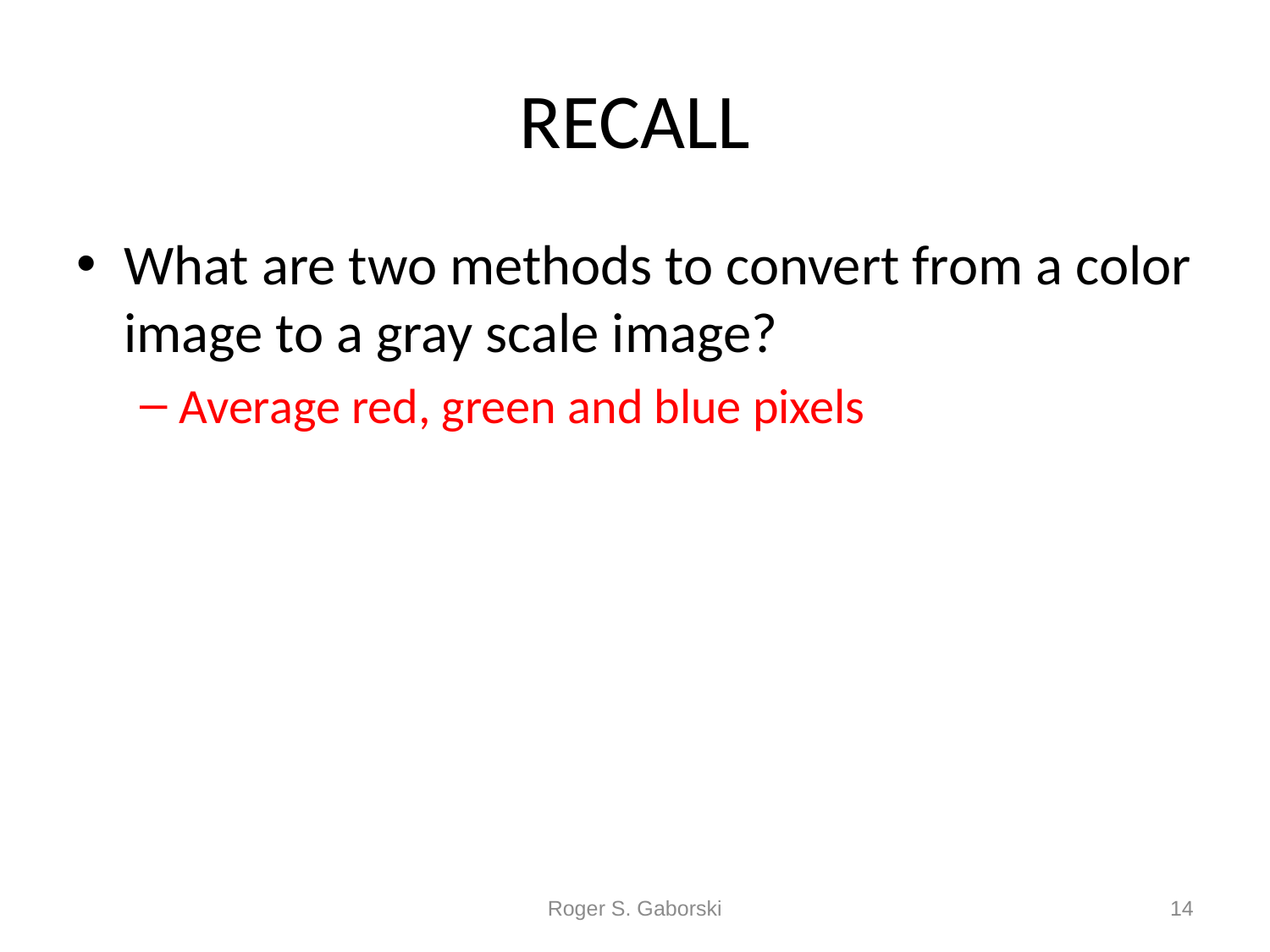

# RECALL
What are two methods to convert from a color image to a gray scale image?
Average red, green and blue pixels
Roger S. Gaborski
14